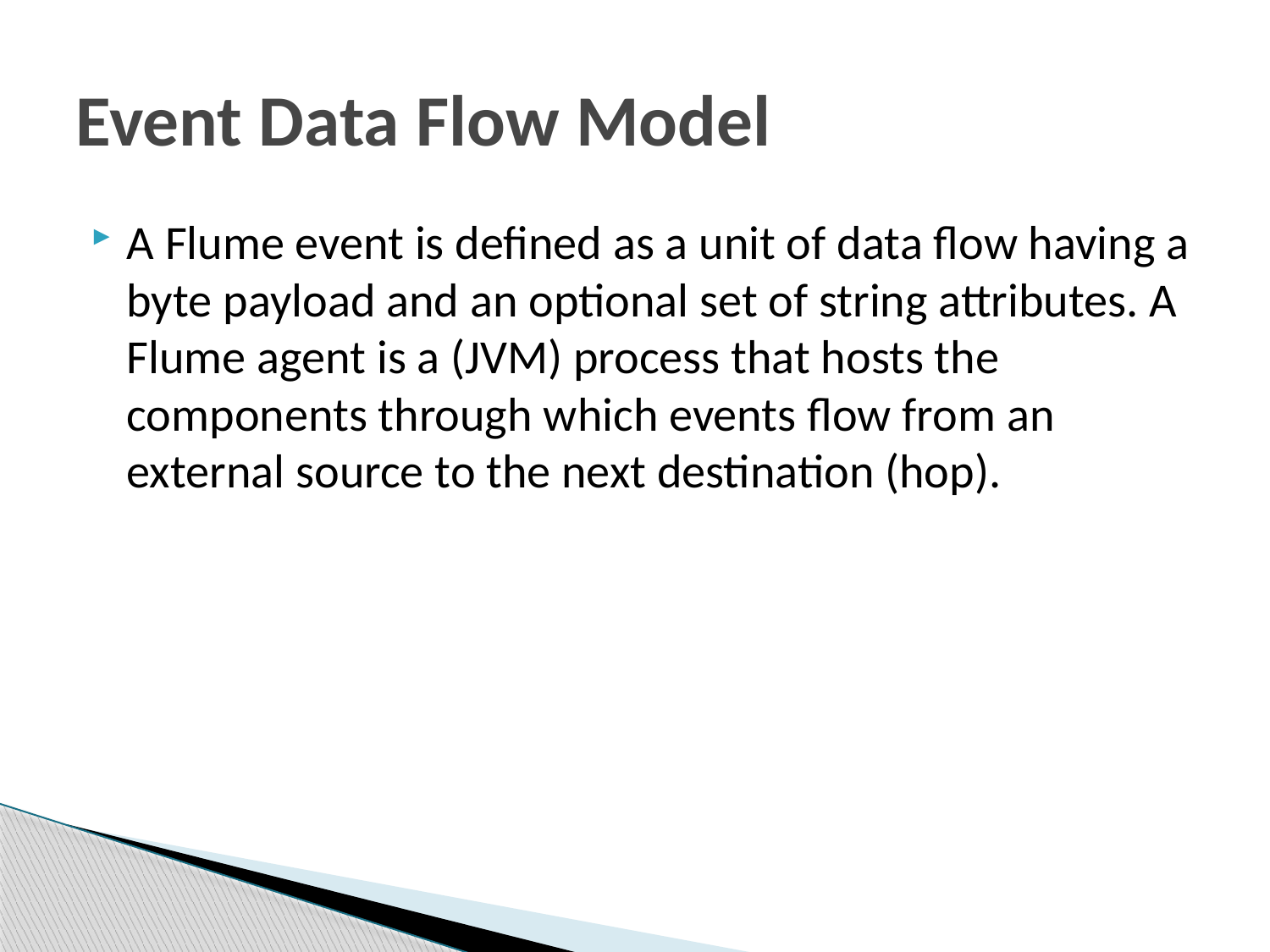

# Event Data Flow Model
A Flume event is defined as a unit of data flow having a byte payload and an optional set of string attributes. A Flume agent is a (JVM) process that hosts the components through which events flow from an external source to the next destination (hop).